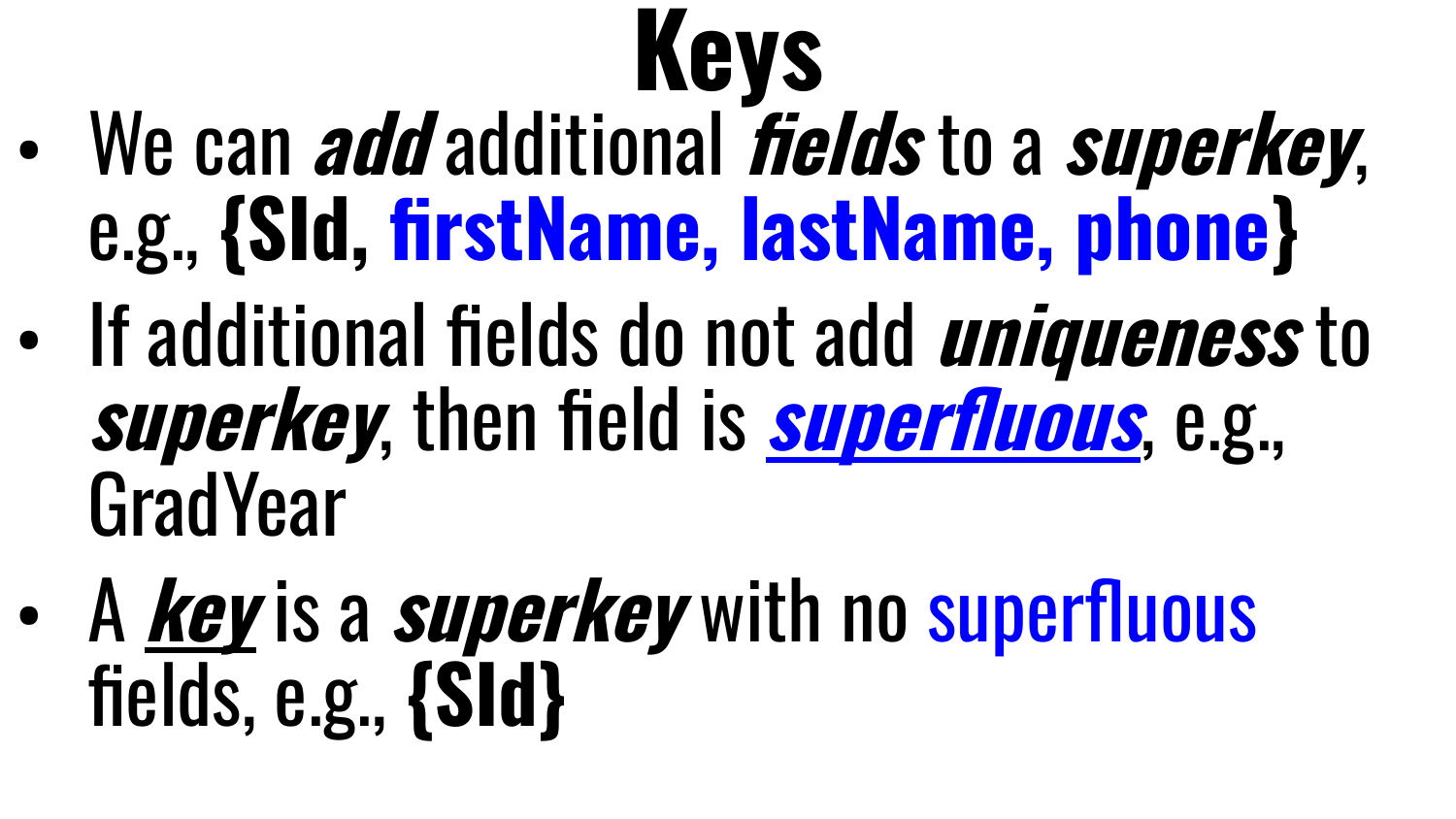

# Keys
We can add additional fields to a superkey, e.g., {SId, firstName, lastName, phone}
If additional fields do not add uniqueness to superkey, then field is superfluous, e.g., GradYear
A key is a superkey with no superfluous fields, e.g., {SId}